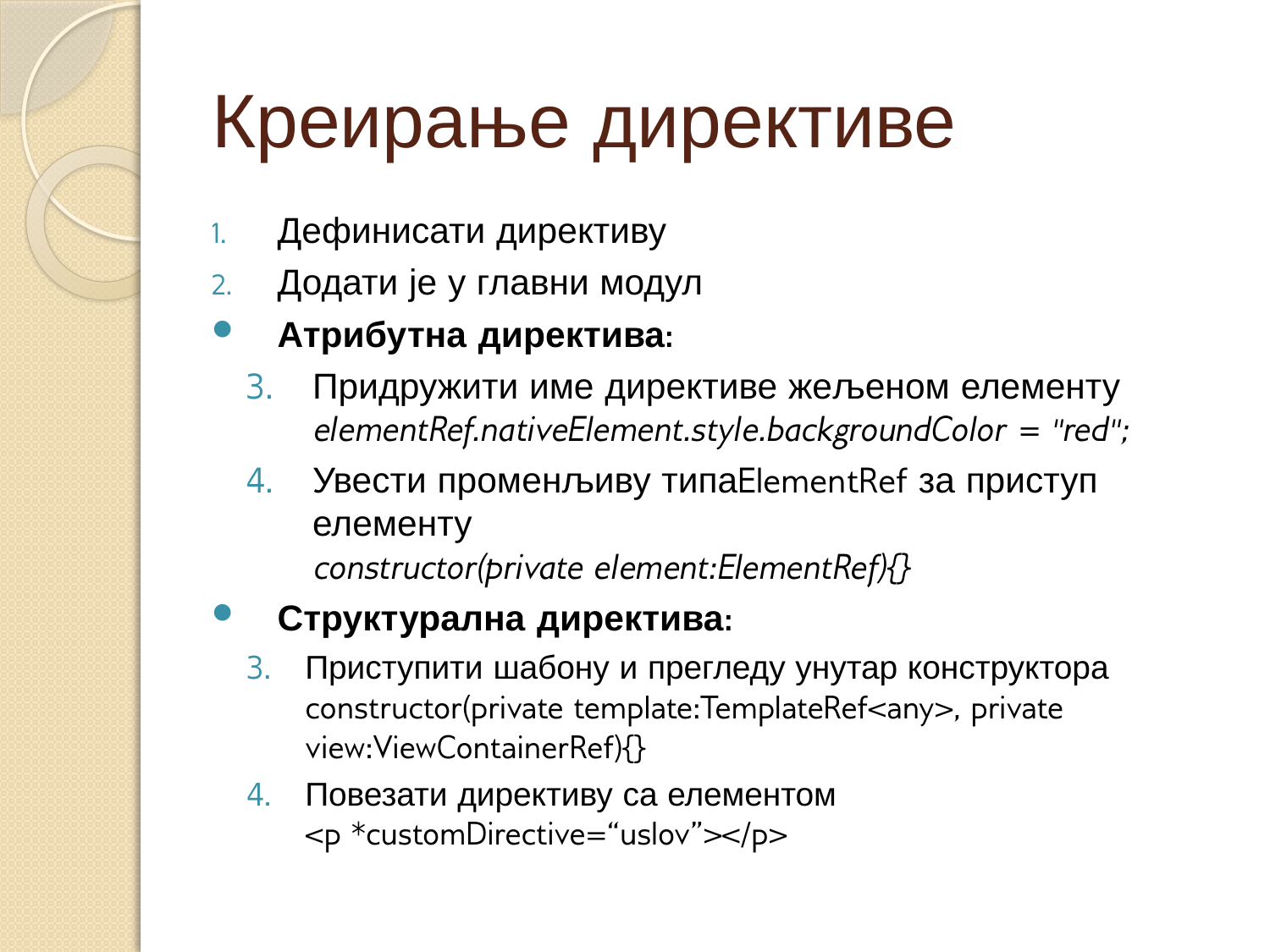

# Креирање директиве
Дефинисати директиву
Додати је у главни модул
Атрибутна директива:
Придружити име директиве жељеном елементу
elementRef.nativeElement.style.backgroundColor = "red";
Увести променљиву типаElementRef за приступ елементу
constructor(private element:ElementRef){}
Структурална директива:
Приступити шабону и прегледу унутар конструктора
constructor(private template:TemplateRef<any>, private view:ViewContainerRef){}
Повезати директиву са елементом
<p *customDirective=“uslov”></p>